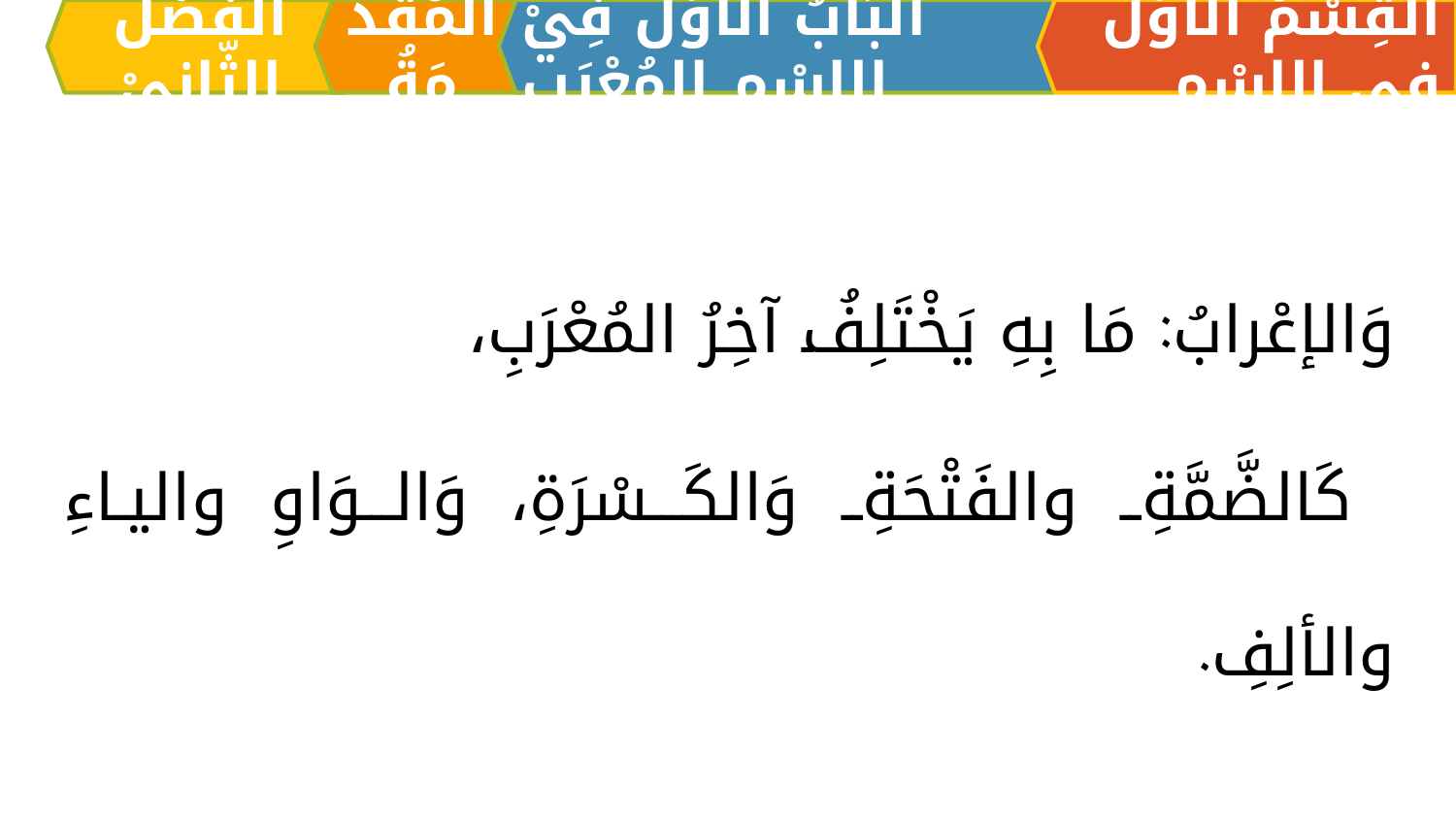

الْفَصْلُ الثّانِيْ
الْمُقَدِّمَةُ
اَلبَابُ الْأَوَّلُ فِيْ الِاسْمِ المُعْرَبِ
القِسْمُ الْأَوَّلُ فِي الِاسْمِ
وَالإعْرابُ: مَا بِهِ يَخْتَلِفُ آخِرُ المُعْرَبِ،
 كَالضَّمَّةِ والفَتْحَةِ وَالكَـسْرَةِ، وَالـوَاوِ واليـاءِ والألِفِ.